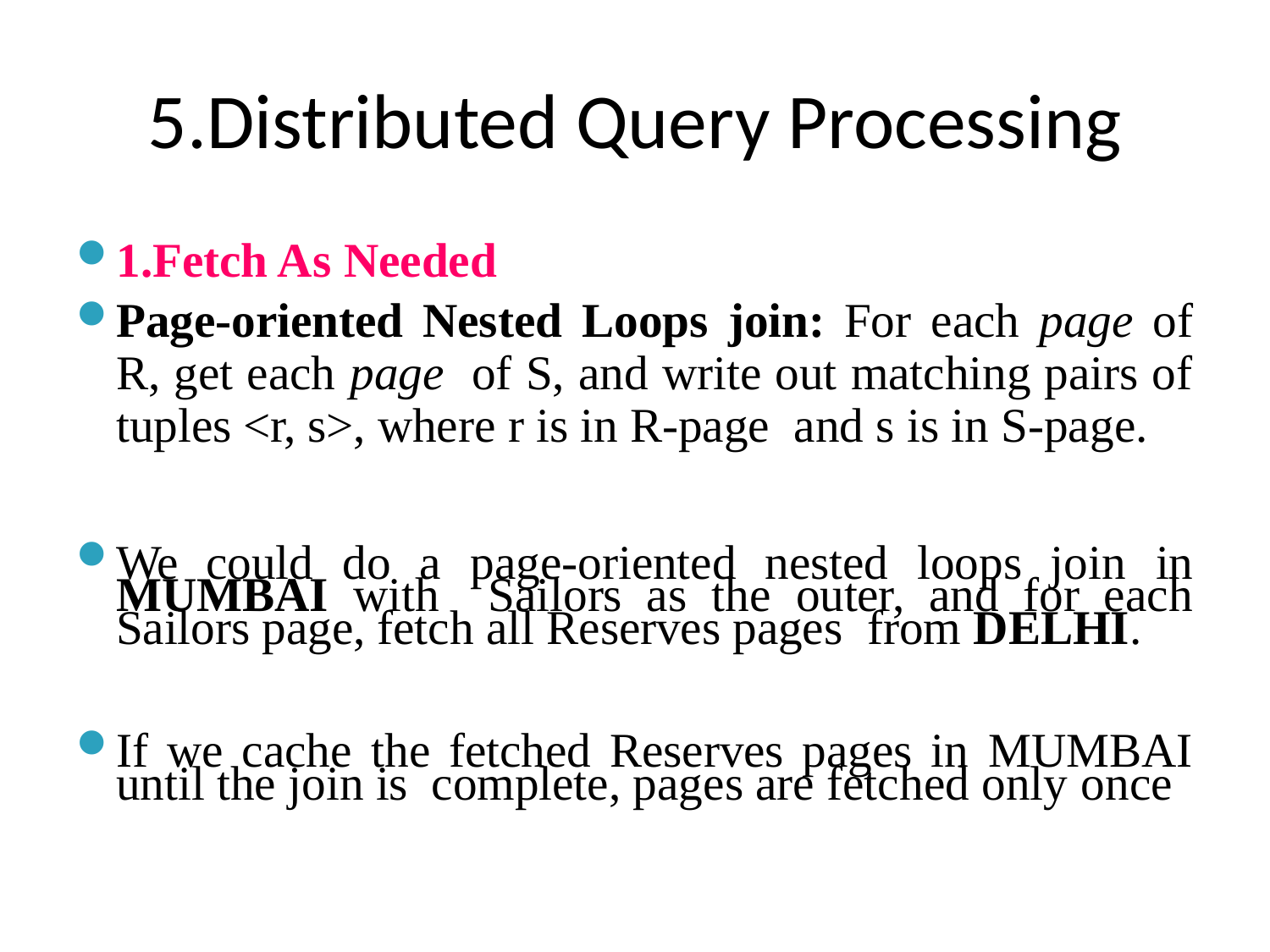

# 5.Distributed Query Processing
1.Fetch As Needed
Page-oriented Nested Loops join: For each page of R, get each page  of S, and write out matching pairs of tuples <r, s>, where r is in R-page  and s is in S-page.

We could do a page-oriented nested loops join in MUMBAI with  Sailors as the outer, and for each Sailors page, fetch all Reserves pages  from DELHI.

If we cache the fetched Reserves pages in MUMBAI until the join is  complete, pages are fetched only once